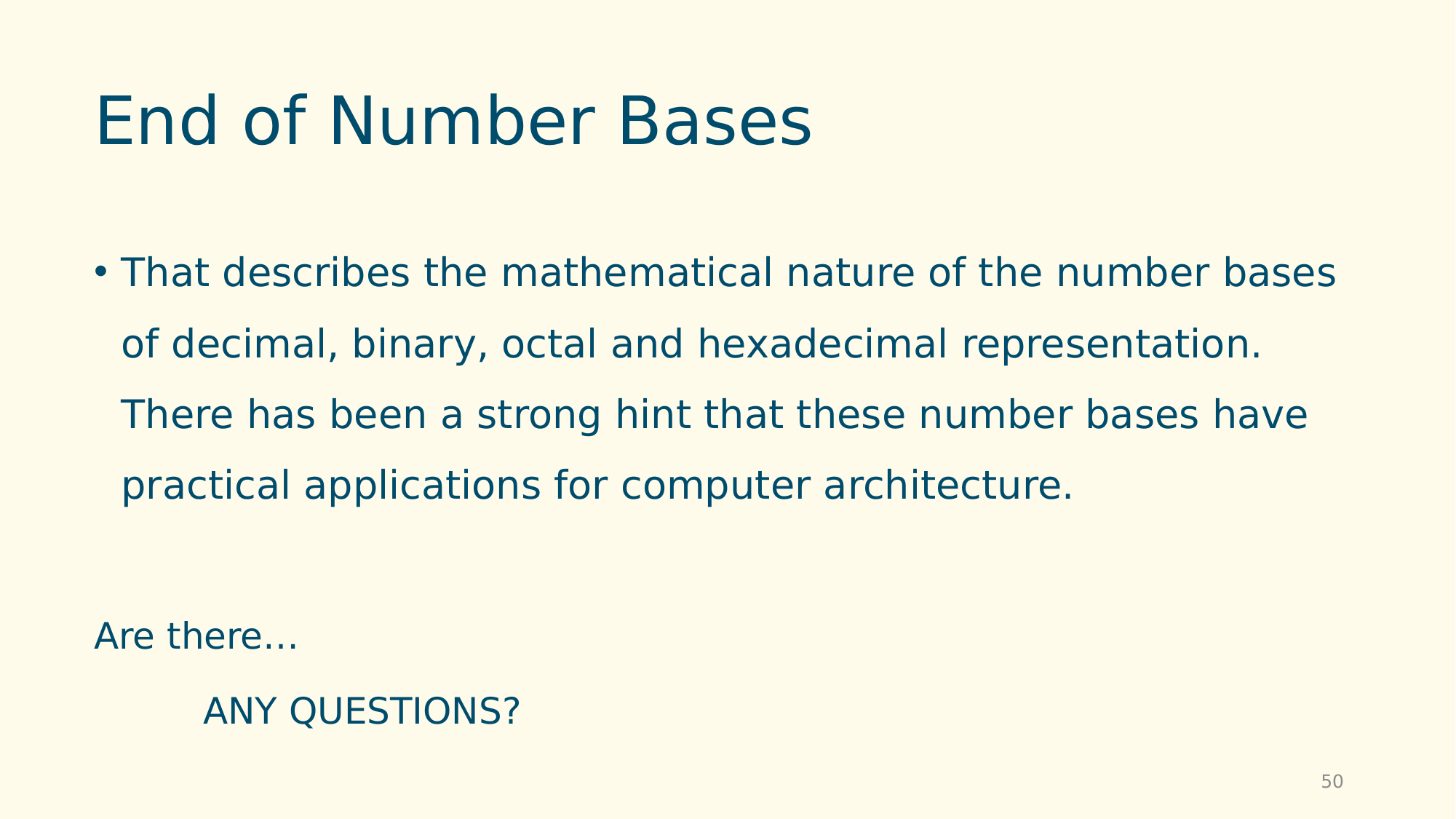

# End of Number Bases
That describes the mathematical nature of the number bases of decimal, binary, octal and hexadecimal representation. There has been a strong hint that these number bases have practical applications for computer architecture.

Are there…
	ANY QUESTIONS?
50